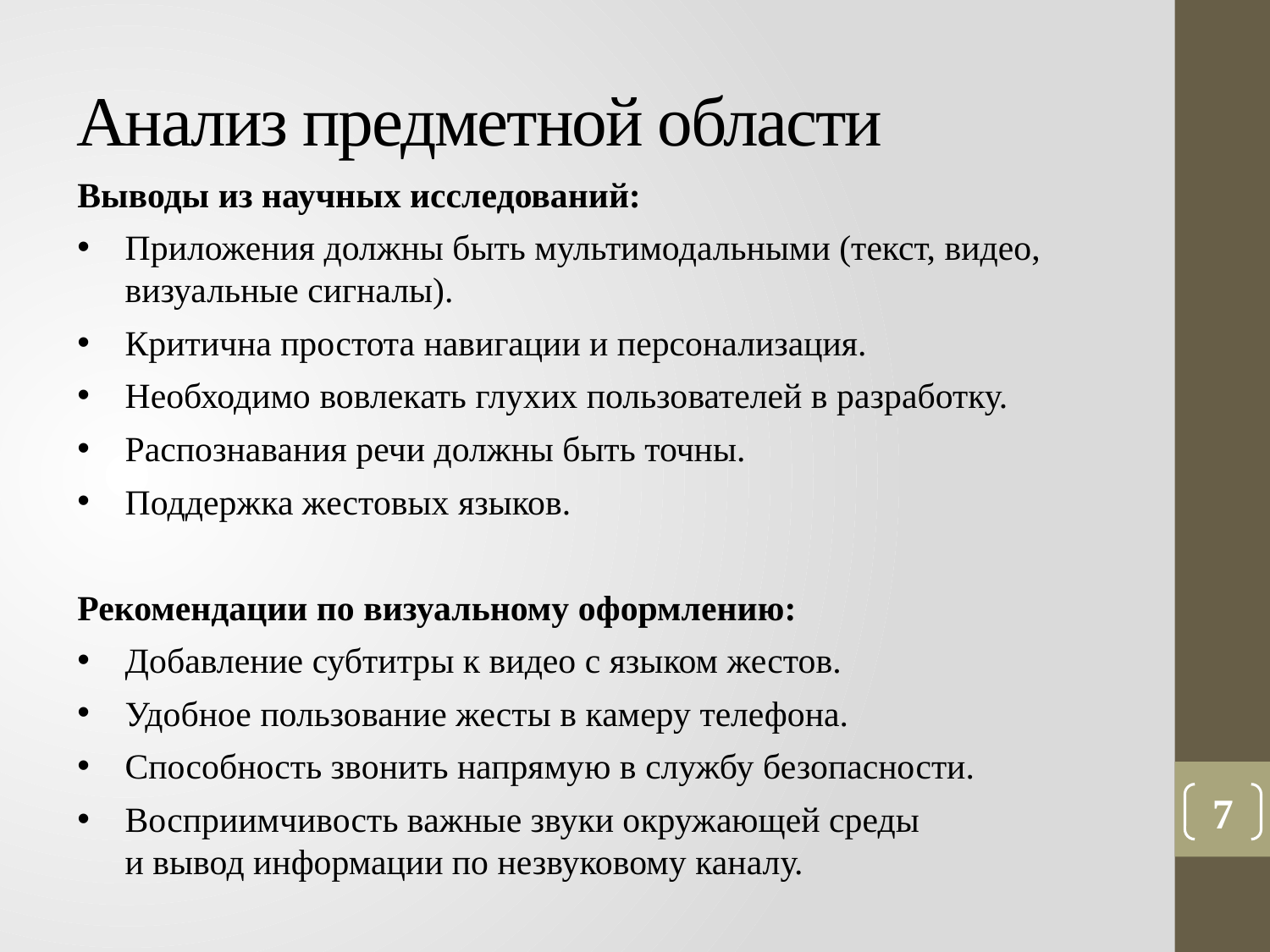

# Анализ предметной области
Выводы из научных исследований:
Приложения должны быть мультимодальными (текст, видео, визуальные сигналы).
Критична простота навигации и персонализация.
Необходимо вовлекать глухих пользователей в разработку.
Распознавания речи должны быть точны.
Поддержка жестовых языков.

Рекомендации по визуальному оформлению:
Добавление субтитры к видео с языком жестов.
Удобное пользование жесты в камеру телефона.
Способность звонить напрямую в службу безопасности.
Восприимчивость важные звуки окружающей среды
и вывод информации по незвуковому каналу.

7